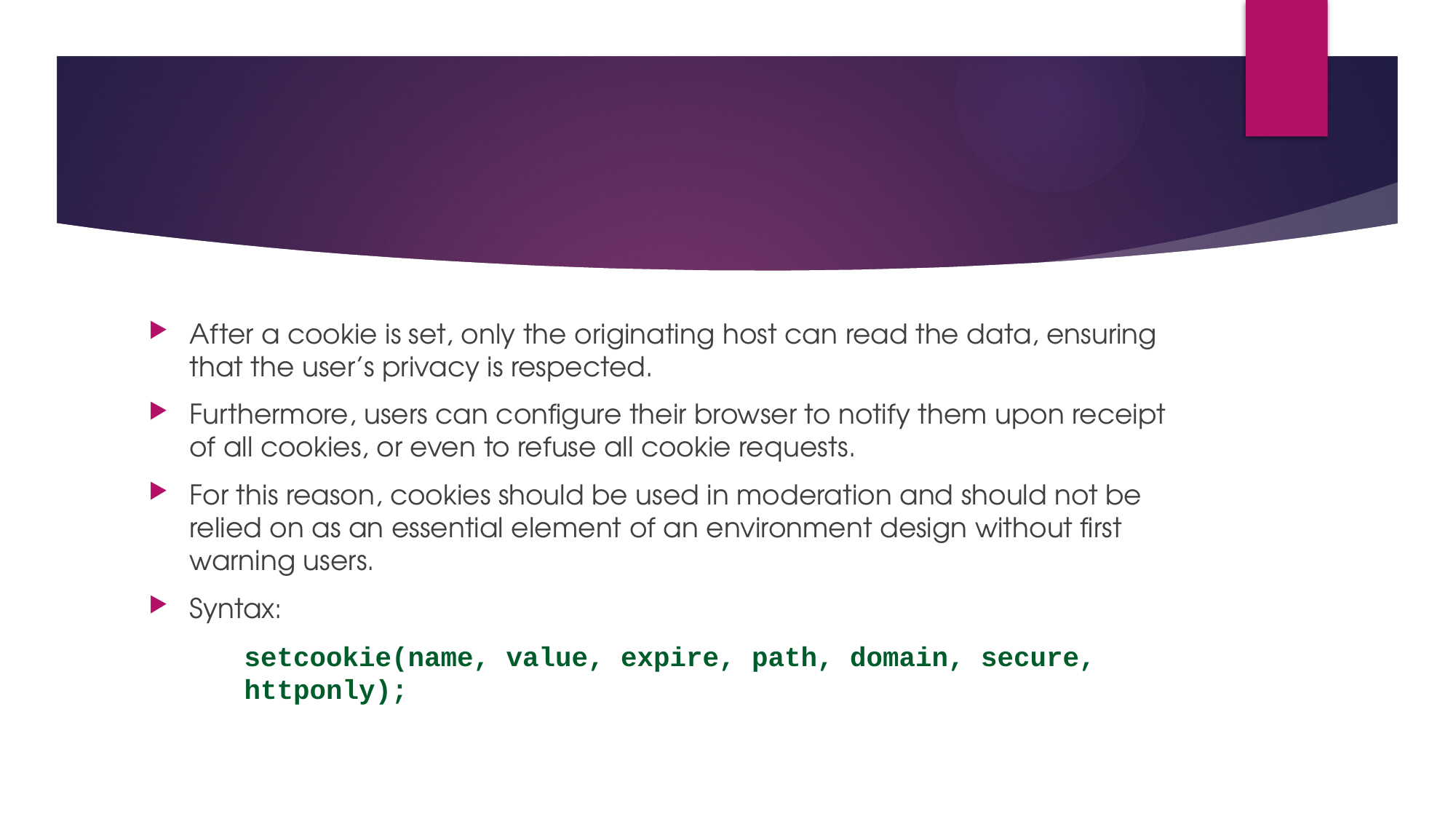

#
After a cookie is set, only the originating host can read the data, ensuring that the user’s privacy is respected.
Furthermore, users can configure their browser to notify them upon receipt of all cookies, or even to refuse all cookie requests.
For this reason, cookies should be used in moderation and should not be relied on as an essential element of an environment design without first warning users.
Syntax:
setcookie(name, value, expire, path, domain, secure, httponly);